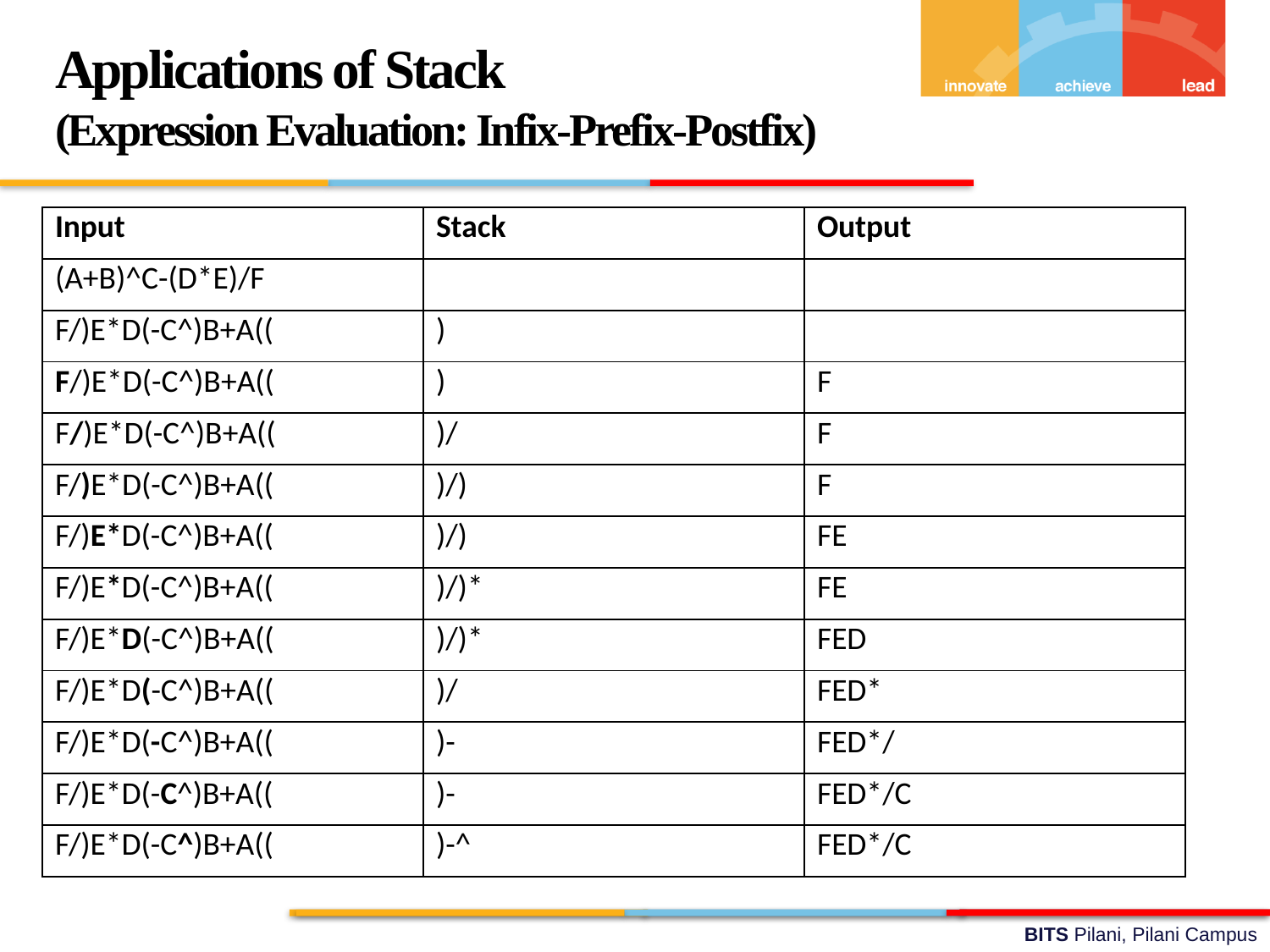

Applications of Stack
(Expression Evaluation: Infix-Prefix-Postfix)
| Input | Stack | Output |
| --- | --- | --- |
| (A+B)^C-(D\*E)/F |  |  |
| F/)E\*D(-C^)B+A(( | ) |  |
| F/)E\*D(-C^)B+A(( | ) | F |
| F/)E\*D(-C^)B+A(( | )/ | F |
| F/)E\*D(-C^)B+A(( | )/) | F |
| F/)E\*D(-C^)B+A(( | )/) | FE |
| F/)E\*D(-C^)B+A(( | )/)\* | FE |
| F/)E\*D(-C^)B+A(( | )/)\* | FED |
| F/)E\*D(-C^)B+A(( | )/ | FED\* |
| F/)E\*D(-C^)B+A(( | )- | FED\*/ |
| F/)E\*D(-C^)B+A(( | )- | FED\*/C |
| F/)E\*D(-C^)B+A(( | )-^ | FED\*/C |